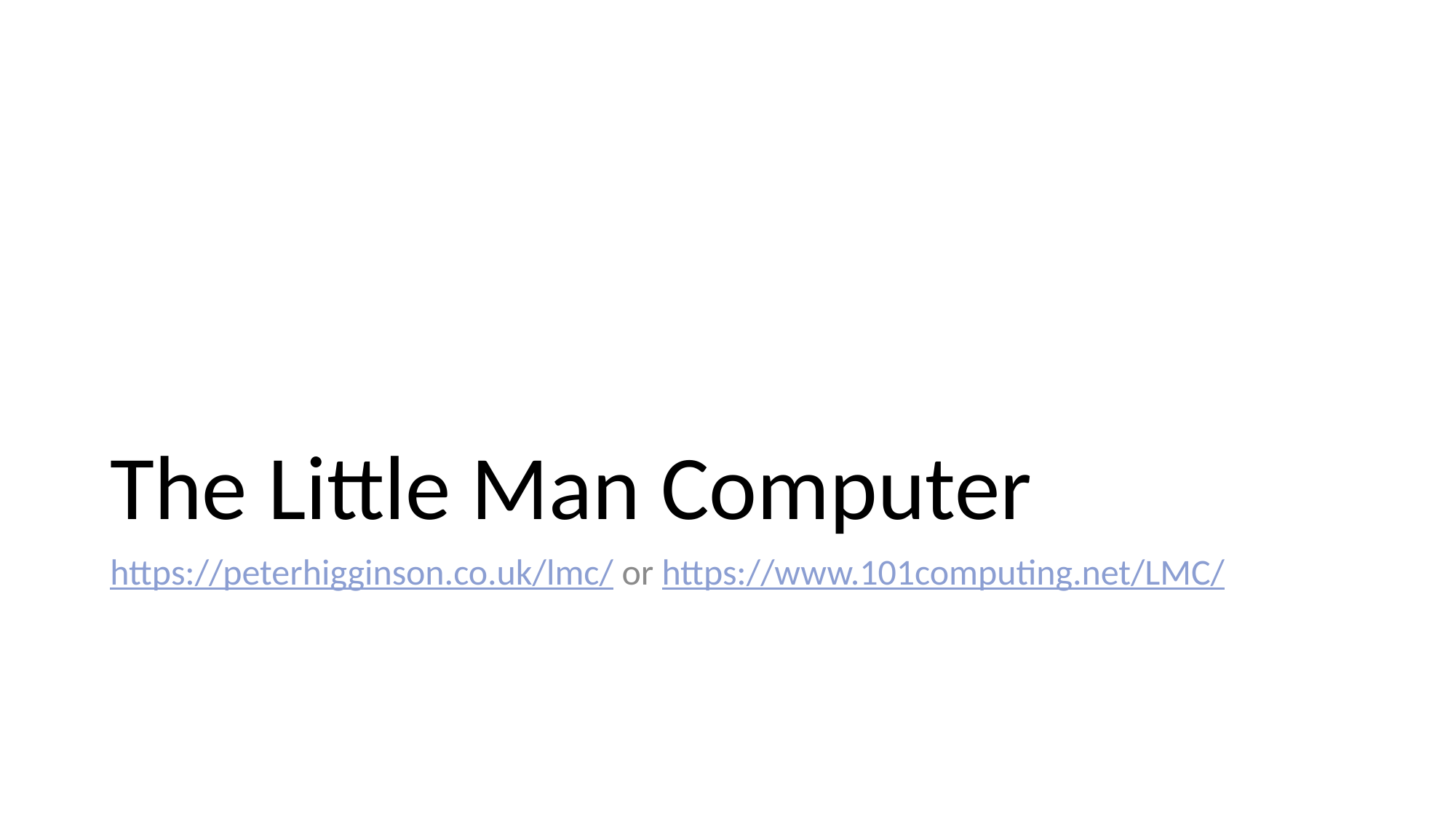

# The Little Man Computer
https://peterhigginson.co.uk/lmc/ or https://www.101computing.net/LMC/